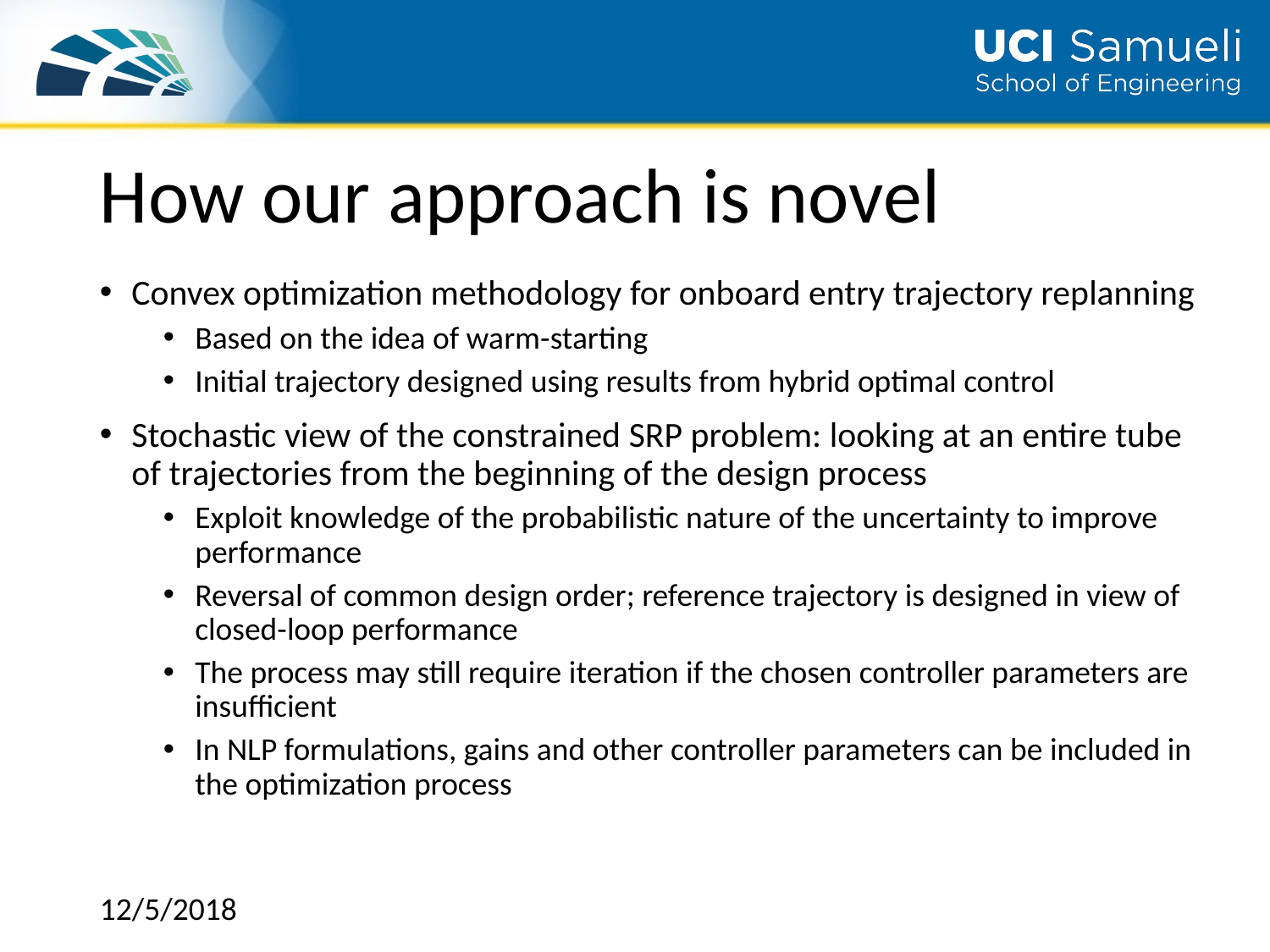

# How our approach is novel
Convex optimization methodology for onboard entry trajectory replanning
Based on the idea of warm-starting
Initial trajectory designed using results from hybrid optimal control
Stochastic view of the constrained SRP problem: looking at an entire tube of trajectories from the beginning of the design process
Exploit knowledge of the probabilistic nature of the uncertainty to improve performance
Reversal of common design order; reference trajectory is designed in view of closed-loop performance
The process may still require iteration if the chosen controller parameters are insufficient
In NLP formulations, gains and other controller parameters can be included in the optimization process
12/5/2018